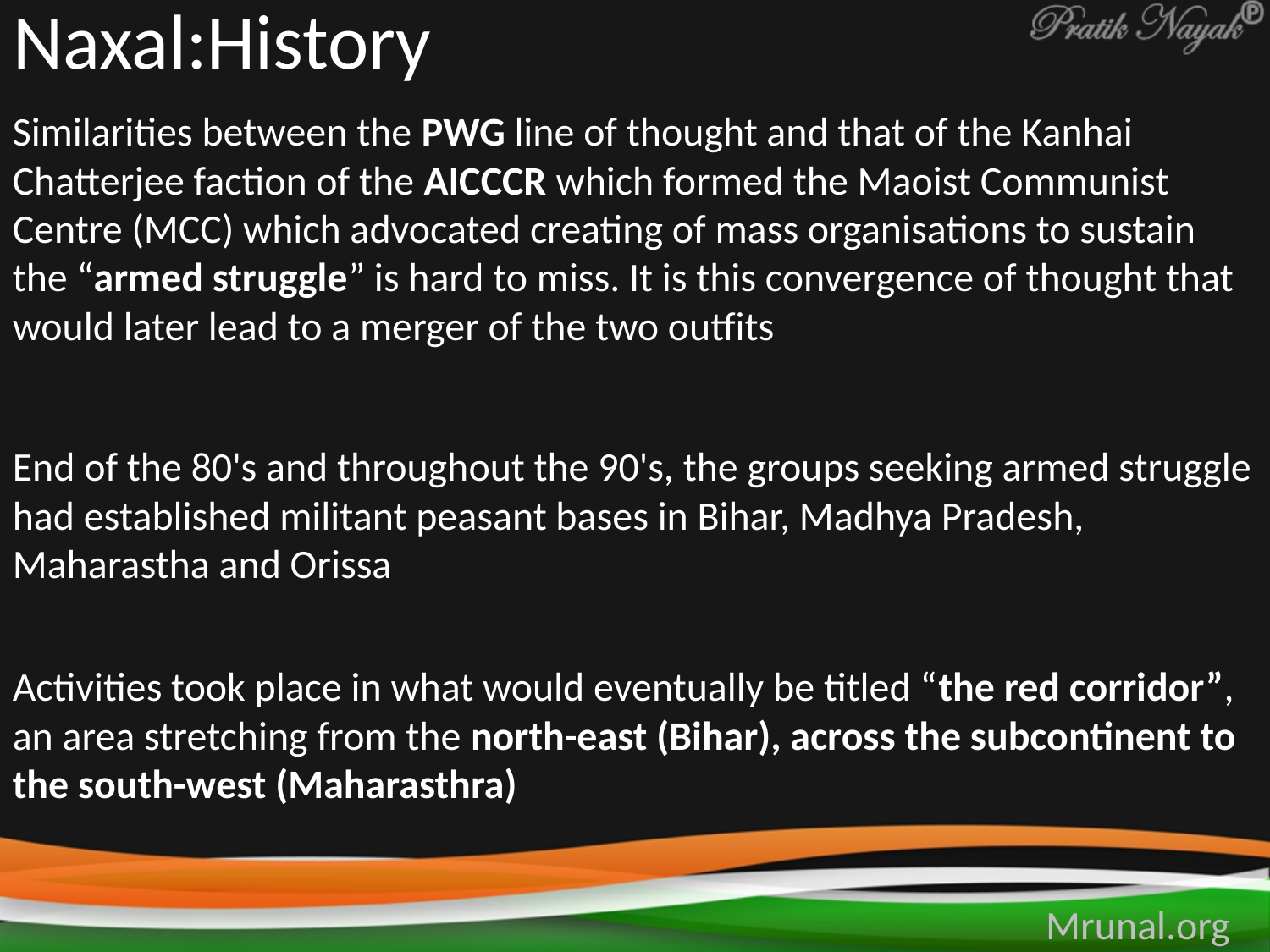

# Naxal:History
Similarities between the PWG line of thought and that of the Kanhai Chatterjee faction of the AICCCR which formed the Maoist Communist Centre (MCC) which advocated creating of mass organisations to sustain the “armed struggle” is hard to miss. It is this convergence of thought that would later lead to a merger of the two outfits
End of the 80's and throughout the 90's, the groups seeking armed struggle had established militant peasant bases in Bihar, Madhya Pradesh, Maharastha and Orissa
Activities took place in what would eventually be titled “the red corridor”, an area stretching from the north-east (Bihar), across the subcontinent to the south-west (Maharasthra)
Mrunal.org